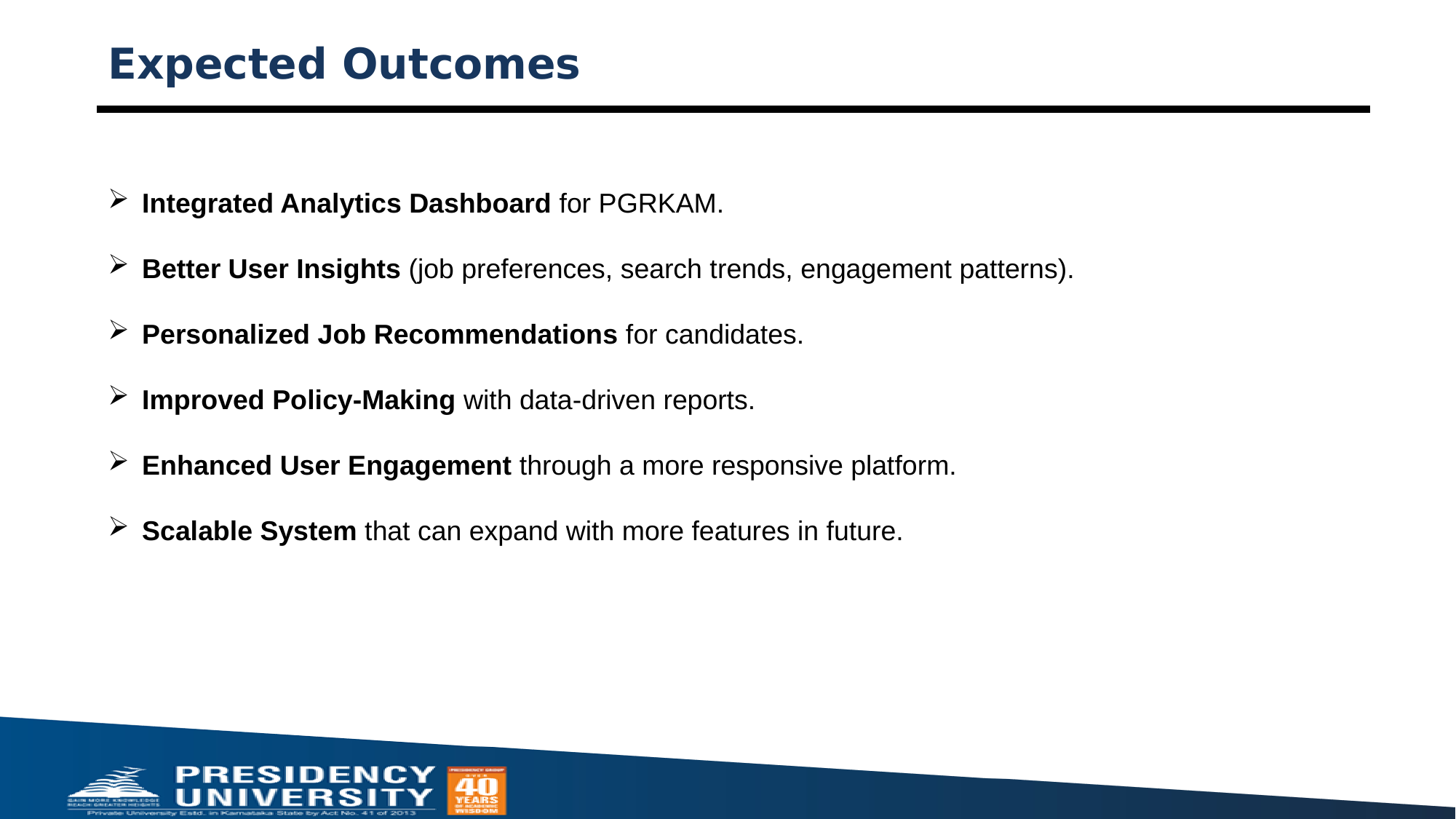

# Expected Outcomes
Integrated Analytics Dashboard for PGRKAM.
Better User Insights (job preferences, search trends, engagement patterns).
Personalized Job Recommendations for candidates.
Improved Policy-Making with data-driven reports.
Enhanced User Engagement through a more responsive platform.
Scalable System that can expand with more features in future.